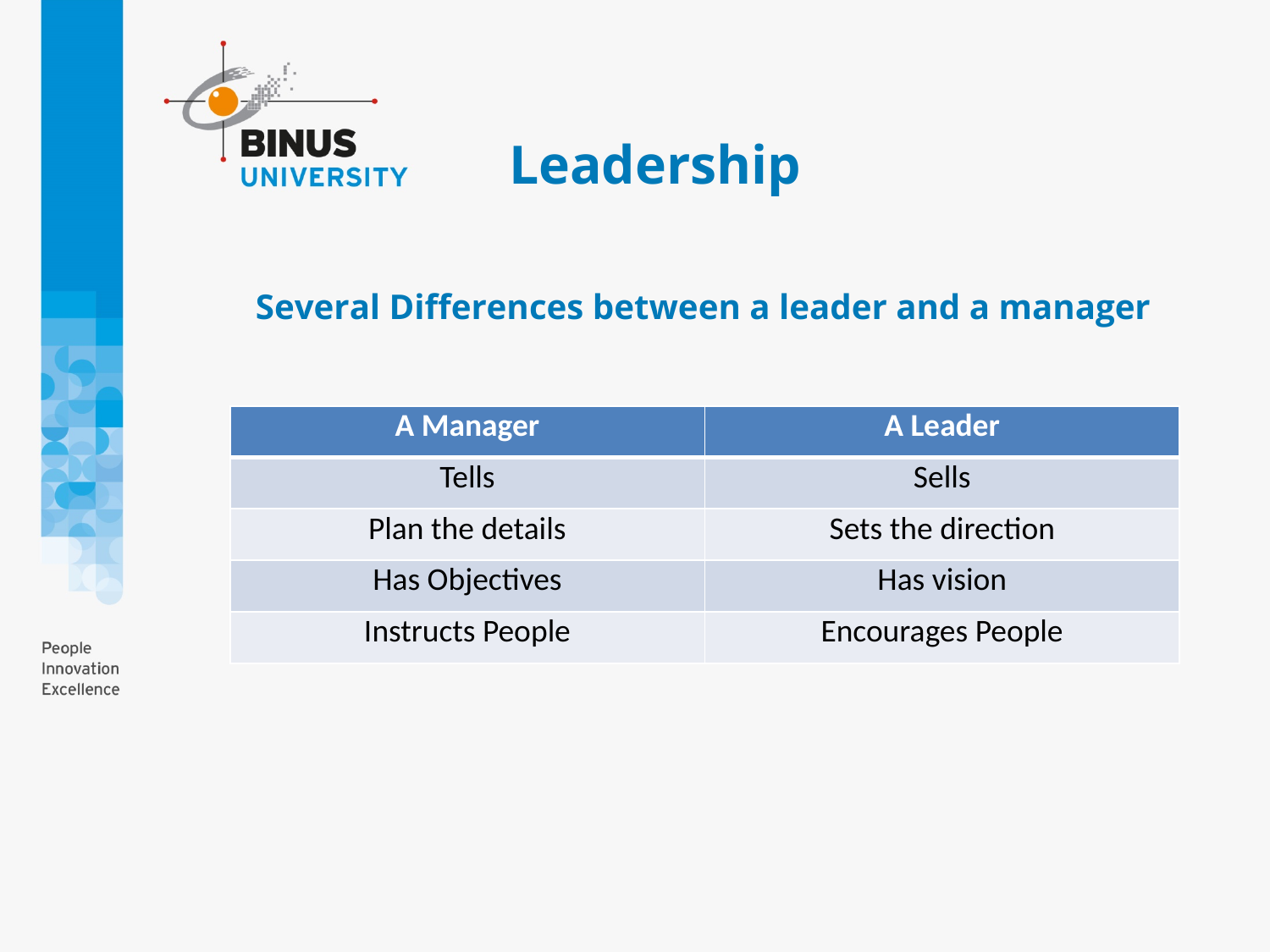

# Leadership
Several Differences between a leader and a manager
| A Manager | A Leader |
| --- | --- |
| Tells | Sells |
| Plan the details | Sets the direction |
| Has Objectives | Has vision |
| Instructs People | Encourages People |